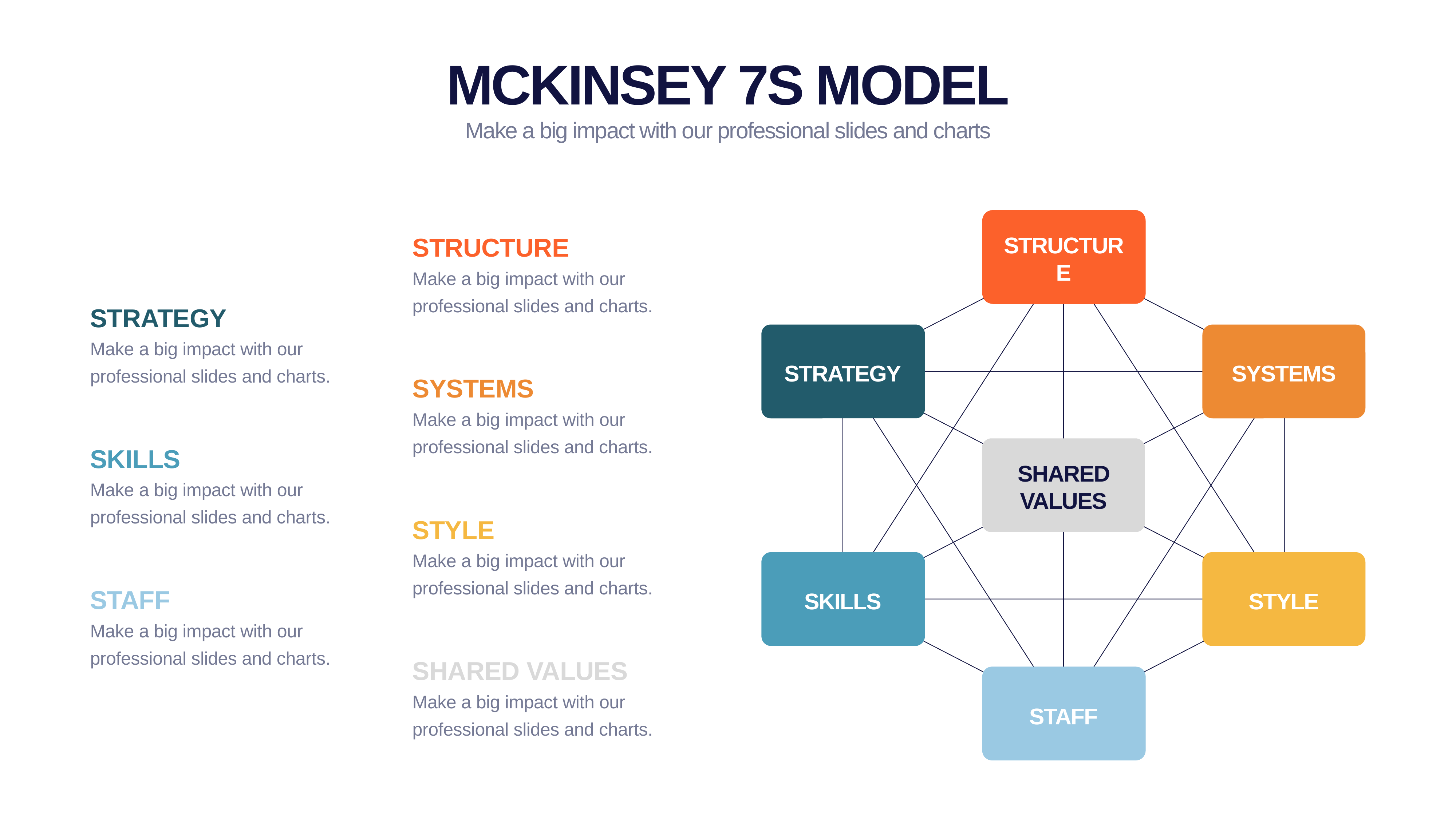

MCKINSEY 7S MODEL
Make a big impact with our professional slides and charts

STRUCTURE
STRUCTURE

Make a big impact with our professional slides and charts.
STRATEGY

Make a big impact with our professional slides and charts.
STRATEGY
SYSTEMS
SYSTEMS

Make a big impact with our professional slides and charts.

SKILLS
SHARED VALUES
Make a big impact with our professional slides and charts.
STYLE
Make a big impact with our professional slides and charts.

STAFF
SKILLS
STYLE
Make a big impact with our professional slides and charts.
SHARED VALUES

Make a big impact with our professional slides and charts.
STAFF